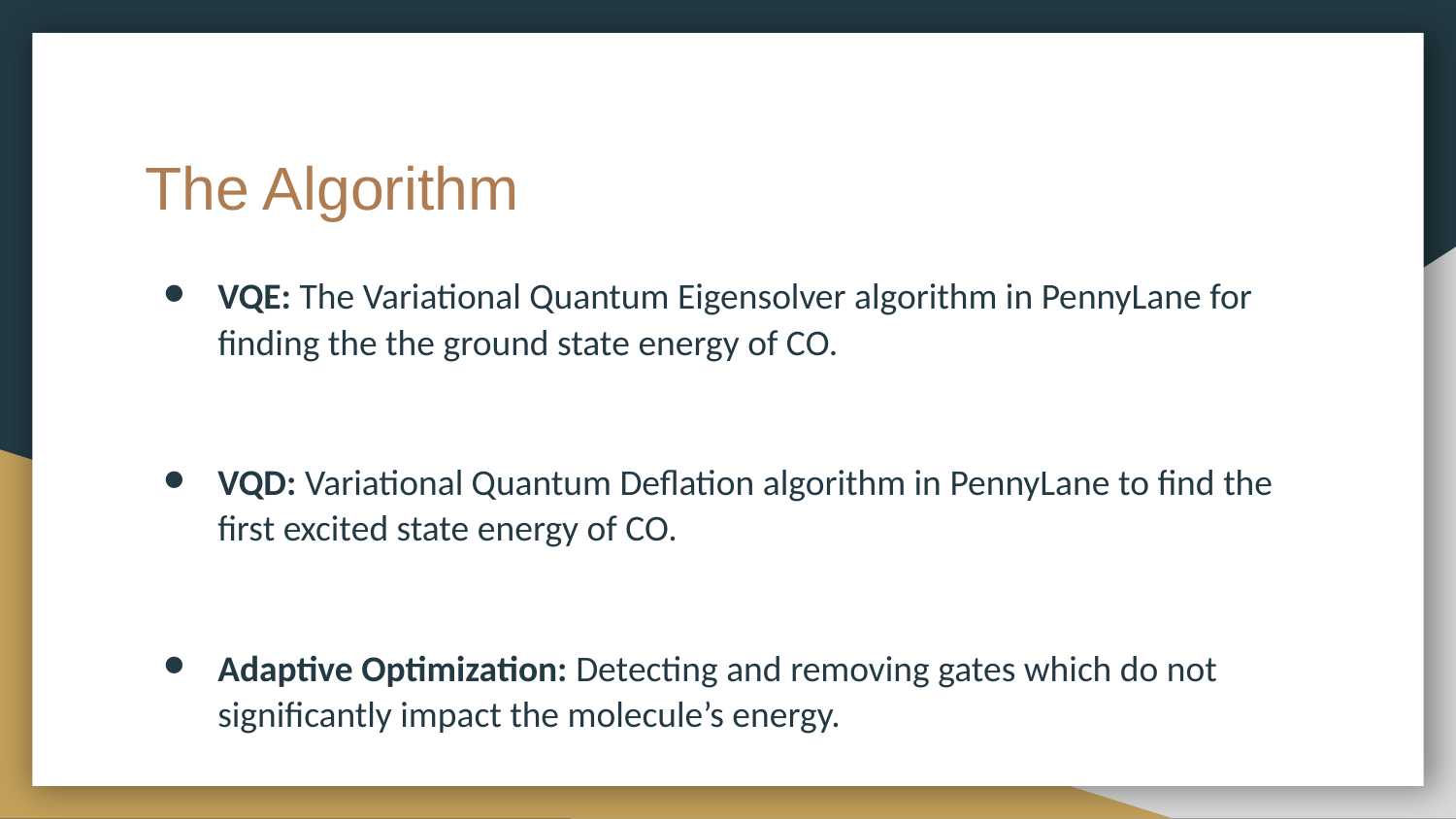

# The Algorithm
VQE: The Variational Quantum Eigensolver algorithm in PennyLane for finding the the ground state energy of CO.

VQD: Variational Quantum Deflation algorithm in PennyLane to find the first excited state energy of CO.

Adaptive Optimization: Detecting and removing gates which do not significantly impact the molecule’s energy.